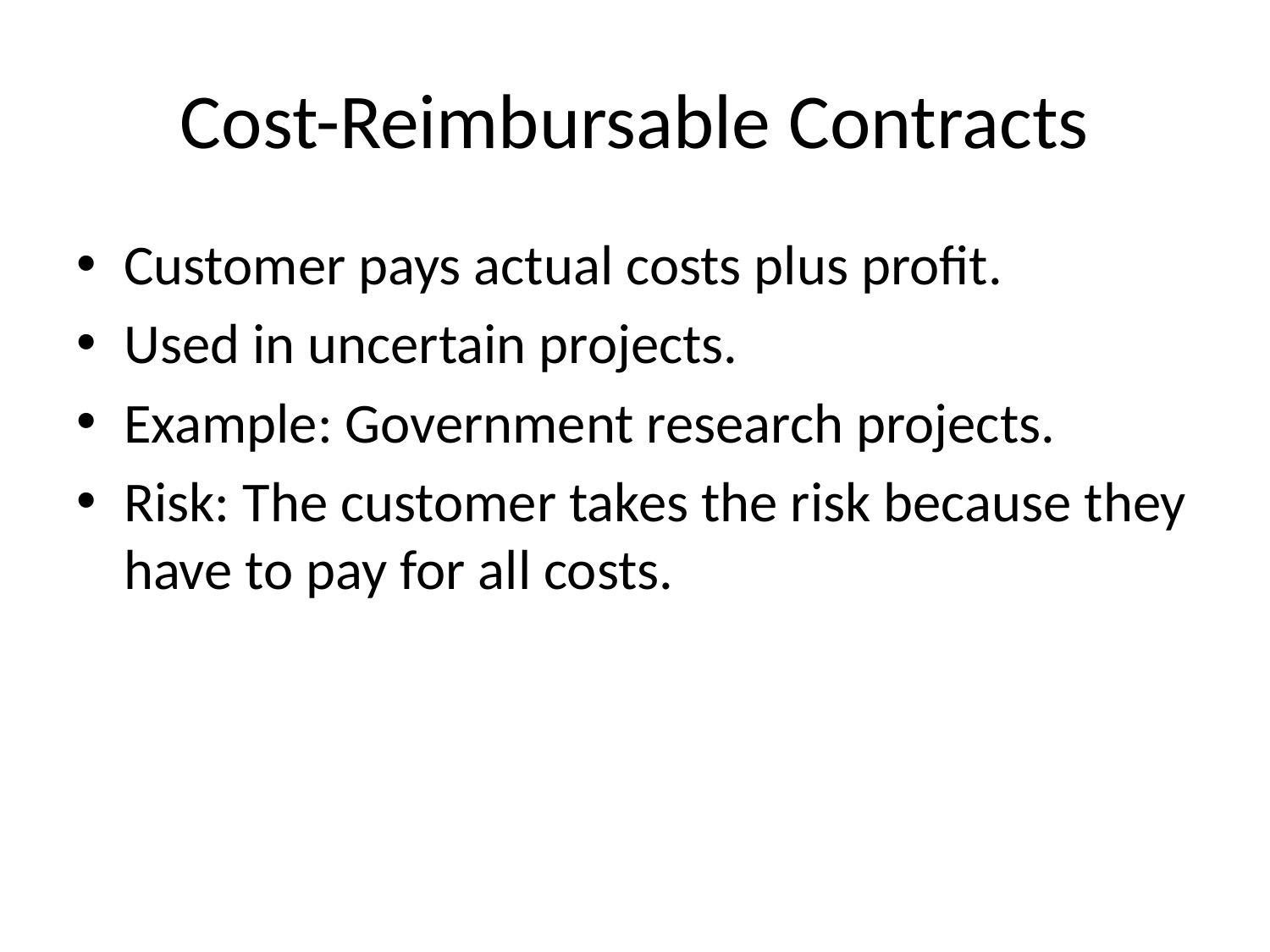

# Cost-Reimbursable Contracts
Customer pays actual costs plus profit.
Used in uncertain projects.
Example: Government research projects.
Risk: The customer takes the risk because they have to pay for all costs.